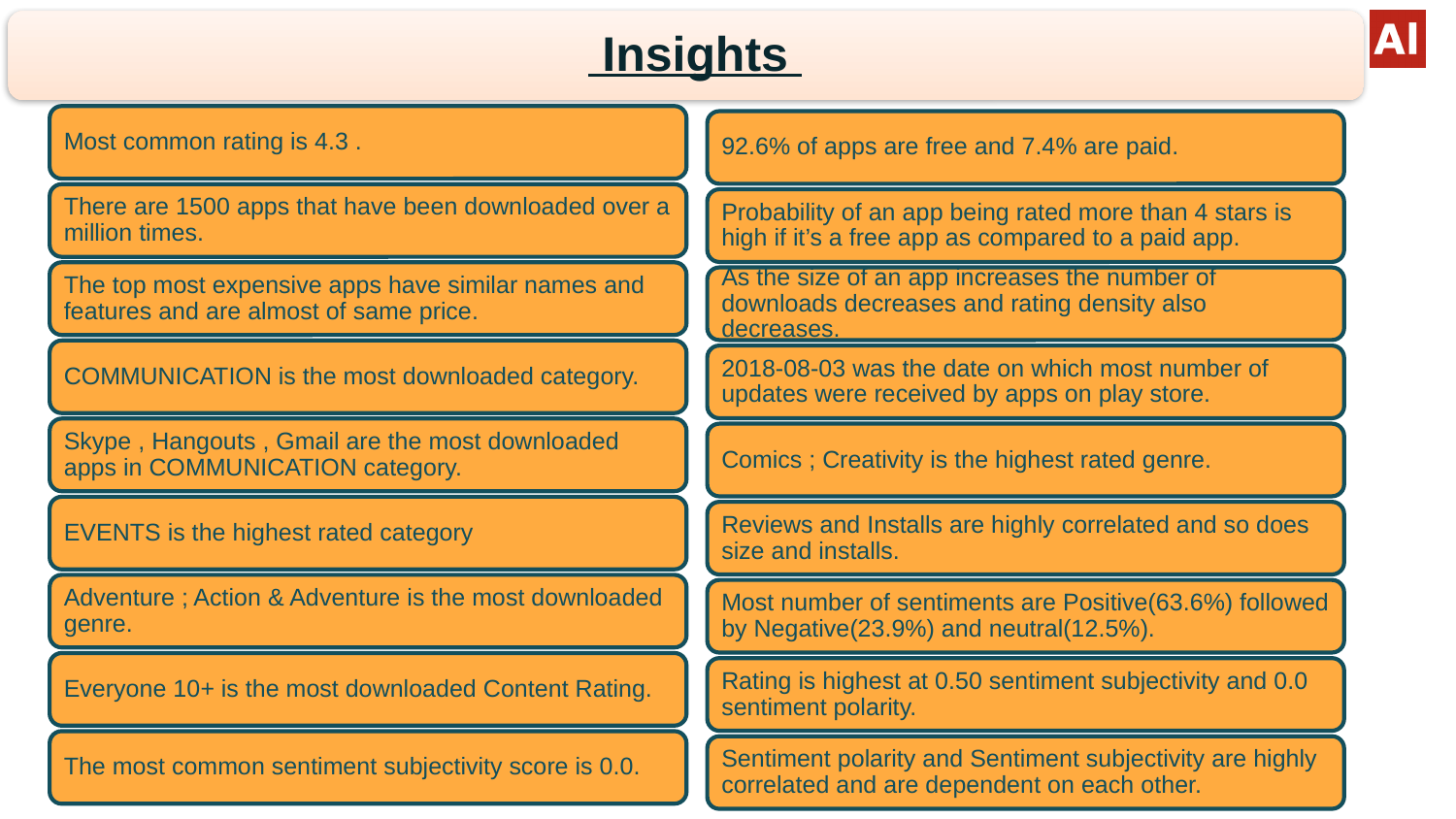

Insights
92.6% of apps are free and 7.4% are paid.
Probability of an app being rated more than 4 stars is high if it’s a free app as compared to a paid app.
As the size of an app increases the number of downloads decreases and rating density also decreases.
2018-08-03 was the date on which most number of updates were received by apps on play store.
Comics ; Creativity is the highest rated genre.
Reviews and Installs are highly correlated and so does size and installs.
Most number of sentiments are Positive(63.6%) followed by Negative(23.9%) and neutral(12.5%).
Rating is highest at 0.50 sentiment subjectivity and 0.0 sentiment polarity.
Sentiment polarity and Sentiment subjectivity are highly correlated and are dependent on each other.
Most common rating is 4.3 .
There are 1500 apps that have been downloaded over a million times.
The top most expensive apps have similar names and features and are almost of same price.
COMMUNICATION is the most downloaded category.
Skype , Hangouts , Gmail are the most downloaded apps in COMMUNICATION category.
EVENTS is the highest rated category
Adventure ; Action & Adventure is the most downloaded genre.
Everyone 10+ is the most downloaded Content Rating.
The most common sentiment subjectivity score is 0.0.